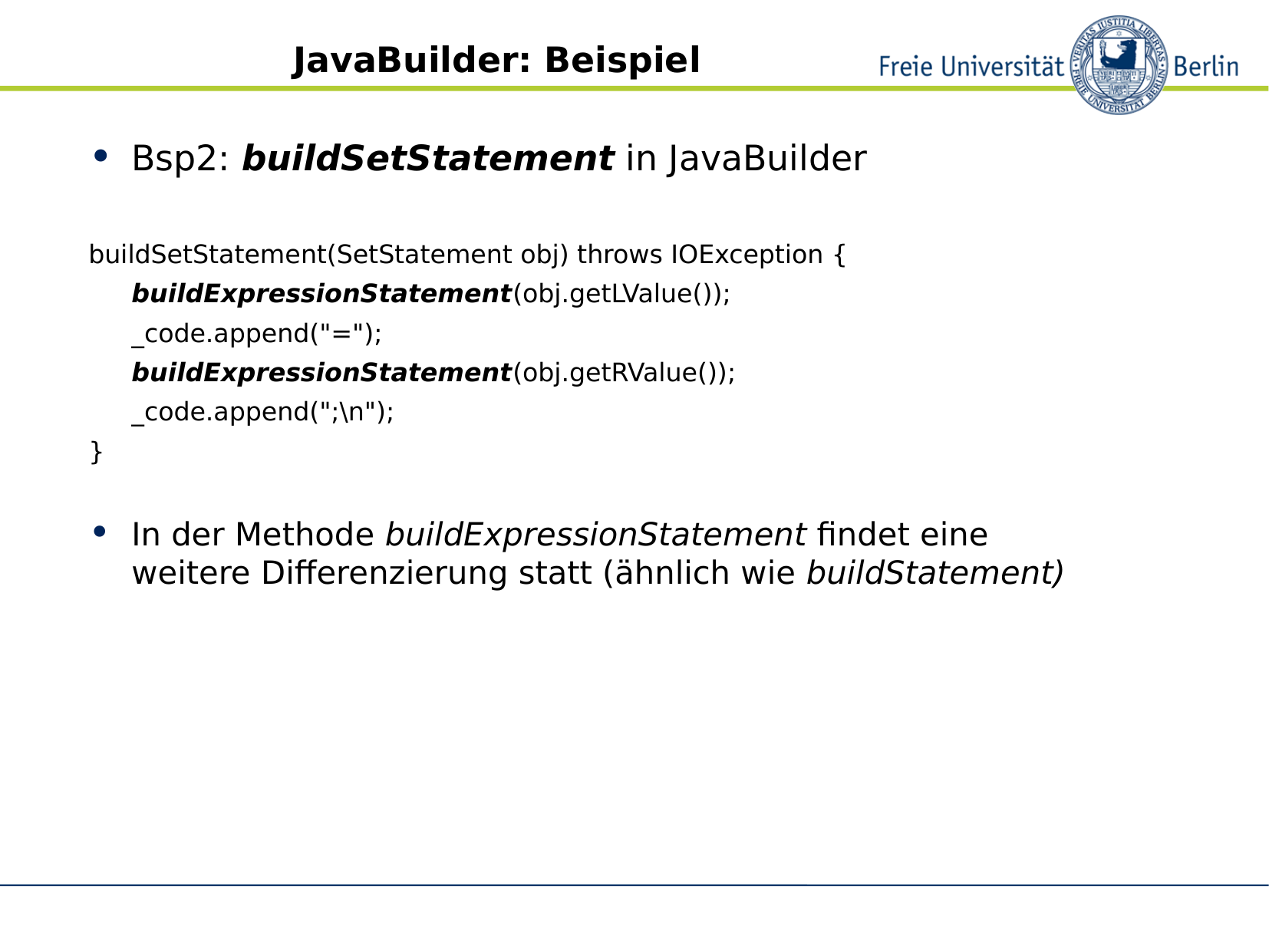

JavaBuilder: Beispiel
Bsp2: buildSetStatement in JavaBuilder

buildSetStatement(SetStatement obj) throws IOException {
	buildExpressionStatement(obj.getLValue());
	_code.append("=");
	buildExpressionStatement(obj.getRValue());
	_code.append(";\n");
}

In der Methode buildExpressionStatement findet eine weitere Differenzierung statt (ähnlich wie buildStatement)